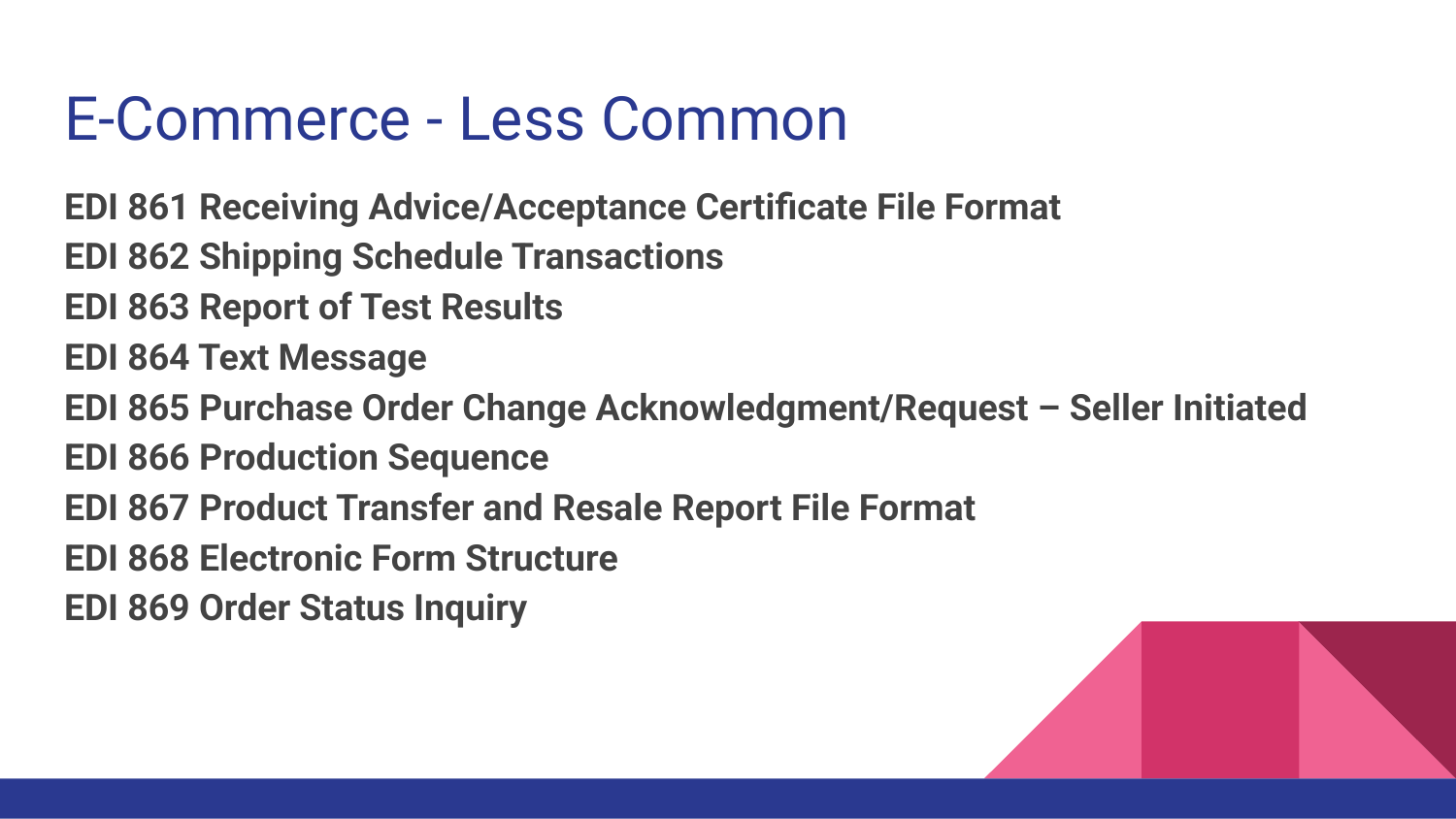

# E-Commerce - Less Common
EDI 861 Receiving Advice/Acceptance Certificate File Format
EDI 862 Shipping Schedule Transactions
EDI 863 Report of Test Results
EDI 864 Text Message
EDI 865 Purchase Order Change Acknowledgment/Request – Seller Initiated
EDI 866 Production Sequence
EDI 867 Product Transfer and Resale Report File Format
EDI 868 Electronic Form Structure
EDI 869 Order Status Inquiry